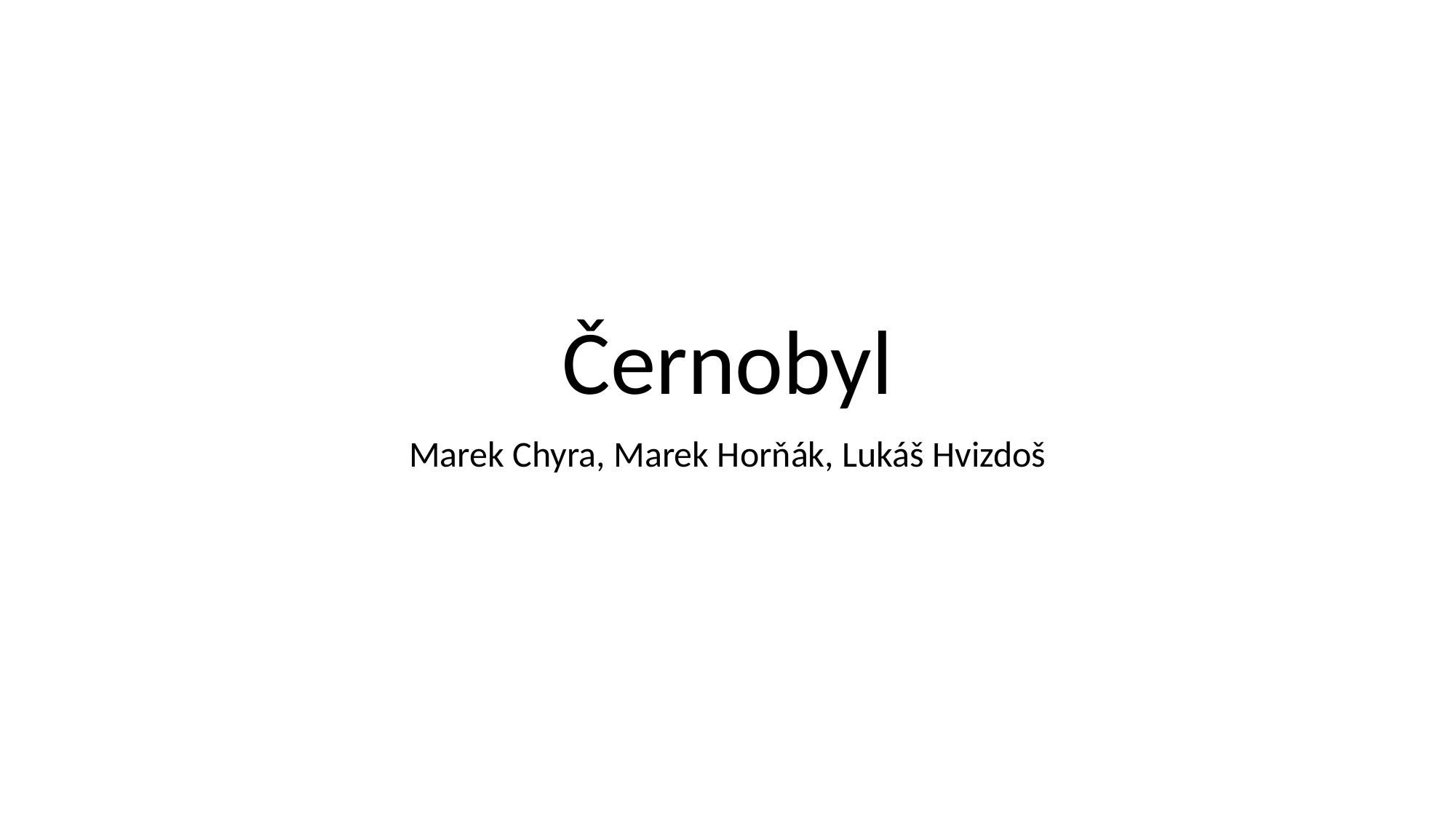

# Černobyl
Marek Chyra, Marek Horňák, Lukáš Hvizdoš